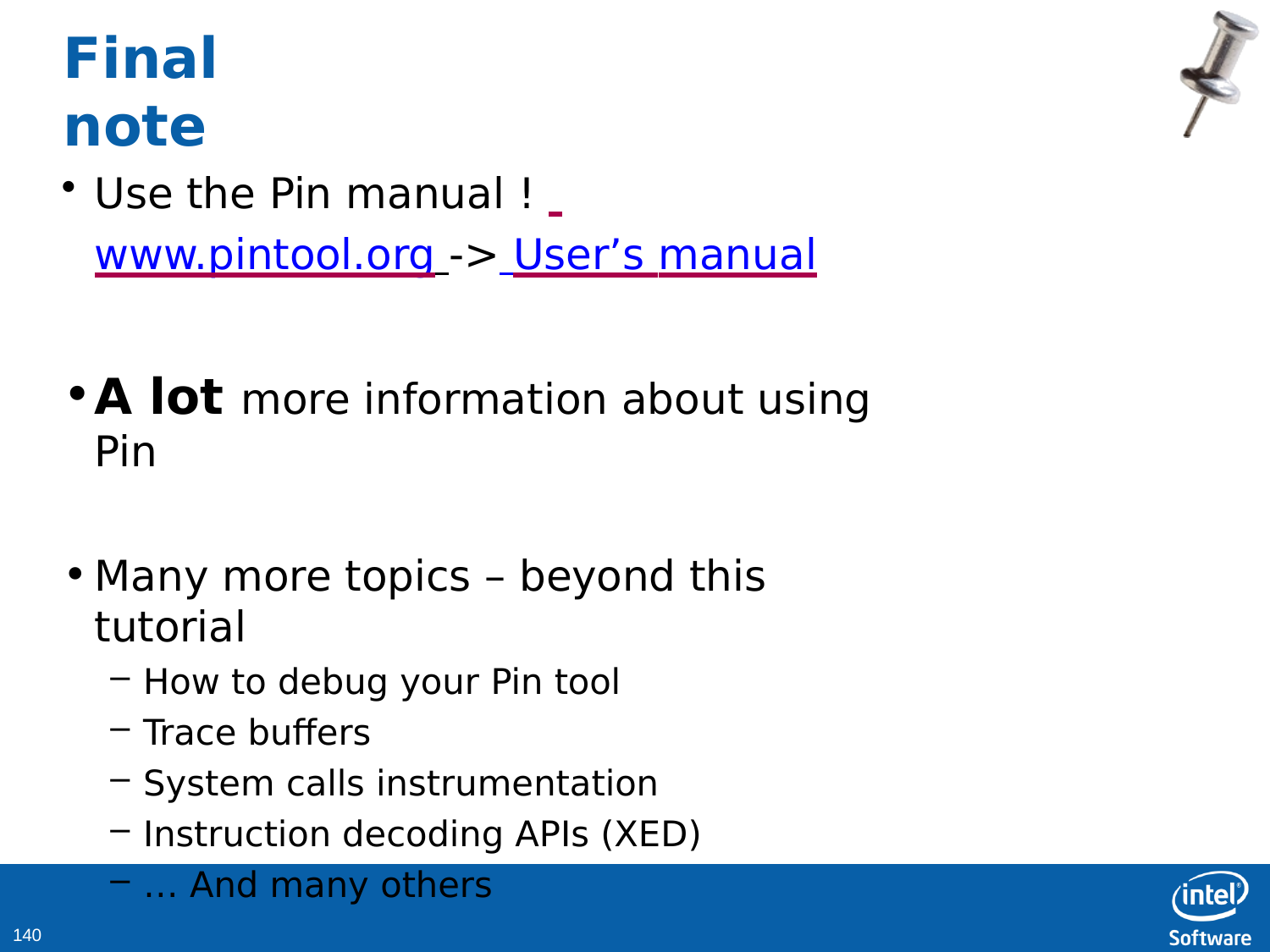

# Final note
Use the Pin manual !  www.pintool.org -> User’s manual

A lot more information about using Pin

Many more topics – beyond this tutorial
How to debug your Pin tool
Trace buffers
System calls instrumentation
Instruction decoding APIs (XED)
… And many others
140